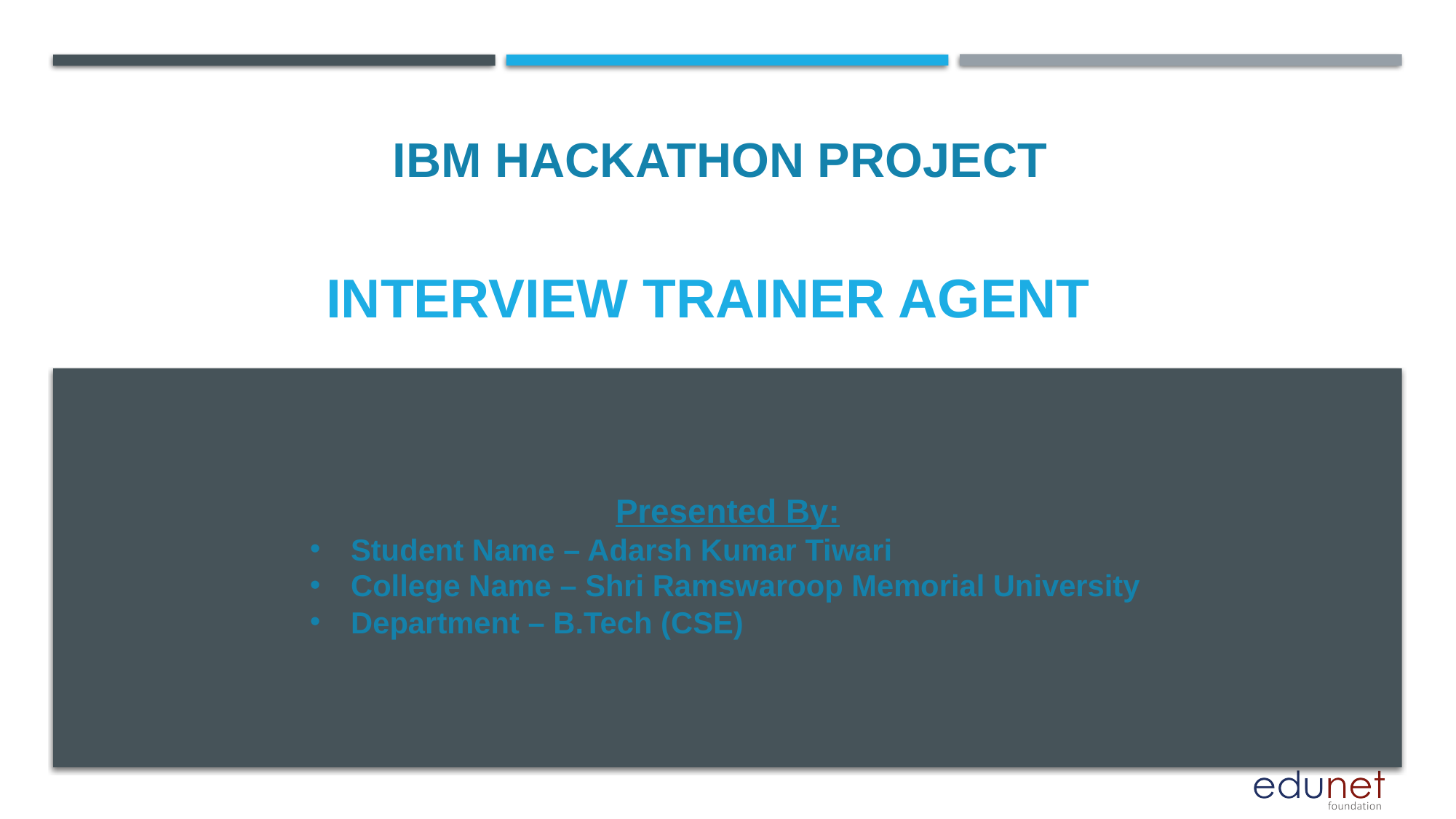

IBM HACKATHON PROJECT
# INTERVIEW TRAINER AGENT
Presented By:
Student Name – Adarsh Kumar Tiwari
College Name – Shri Ramswaroop Memorial University
Department – B.Tech (CSE)